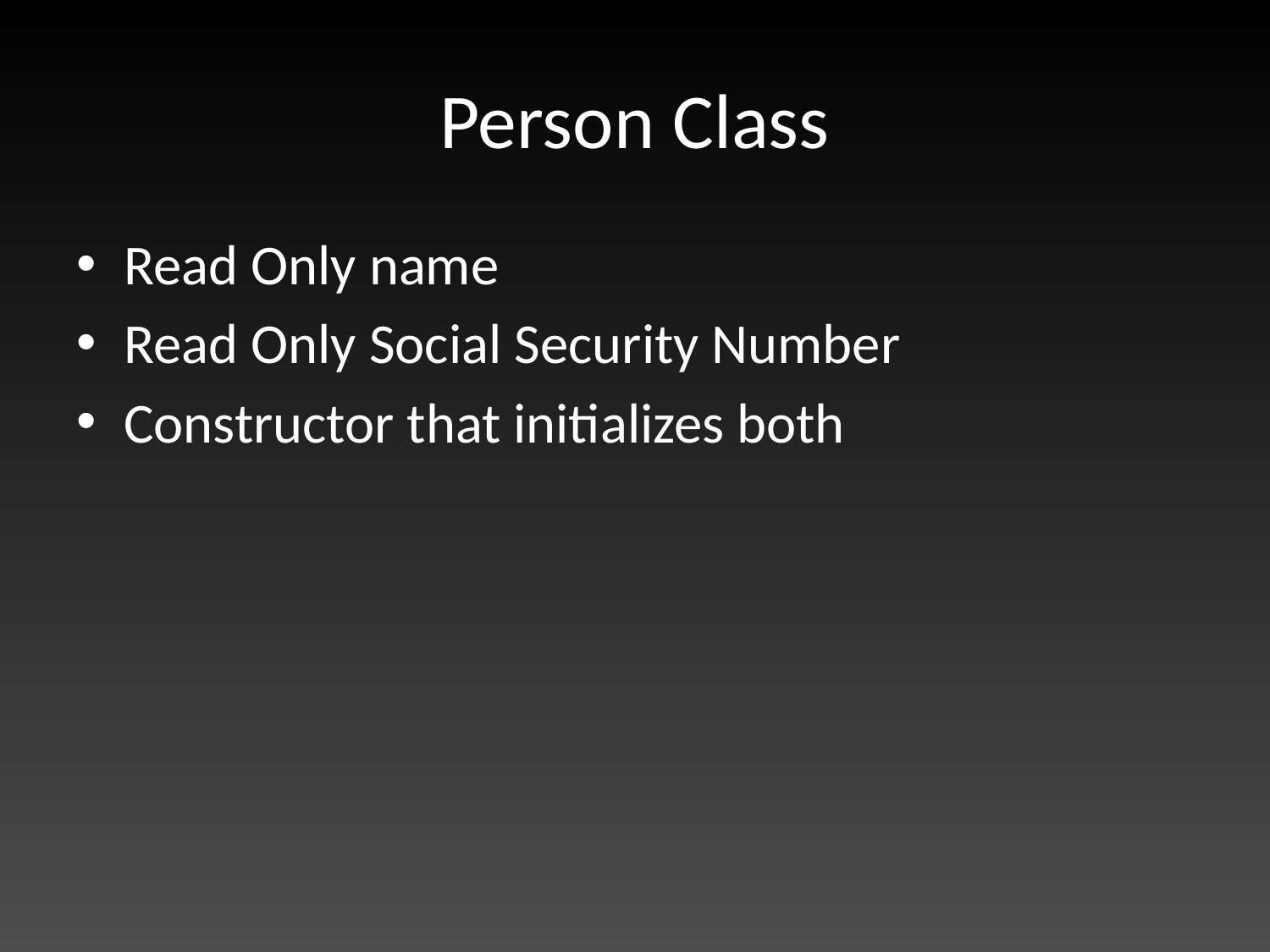

# Person Class
Read Only name
Read Only Social Security Number
Constructor that initializes both